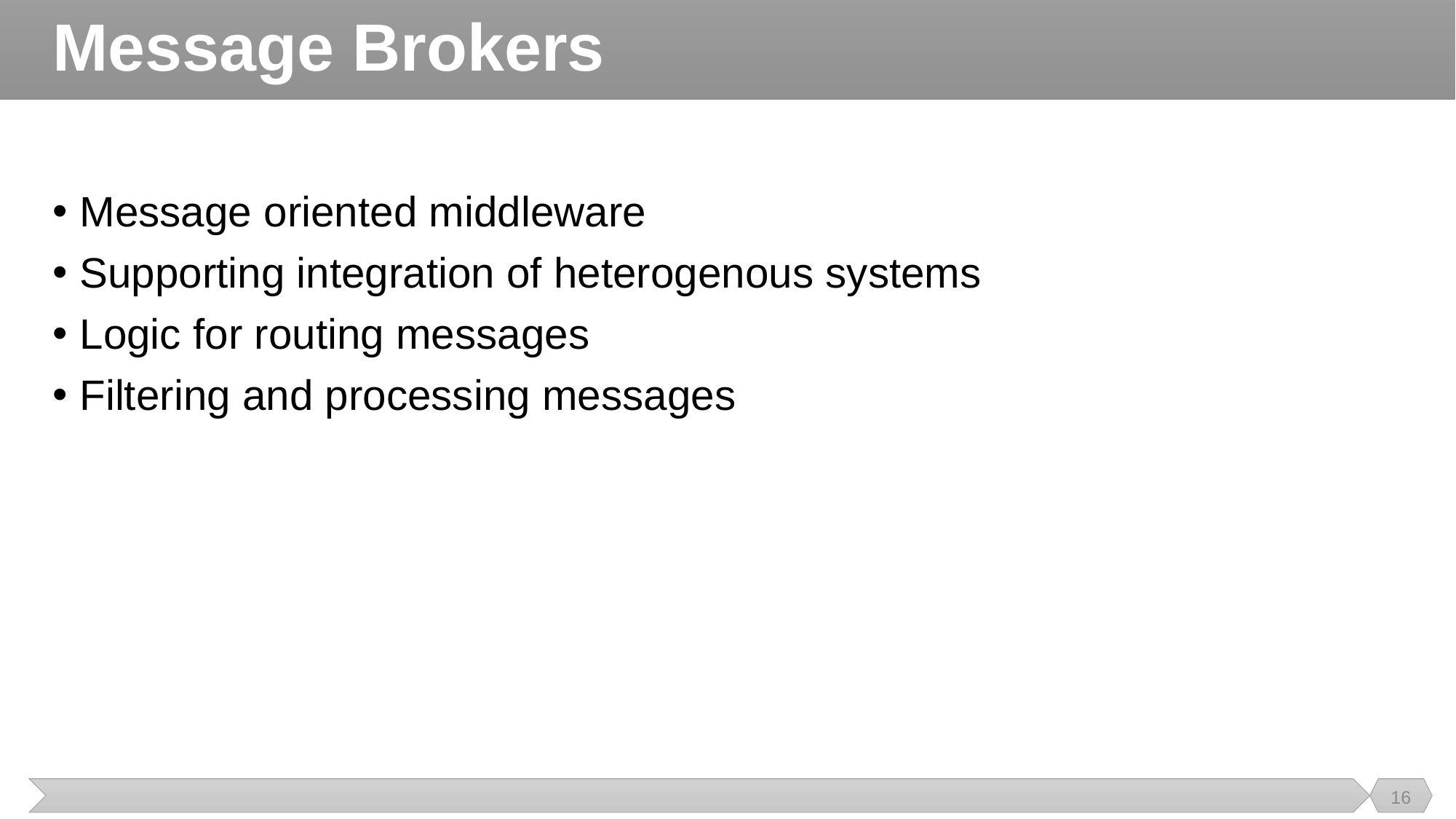

# Message Brokers

Message oriented middleware
Supporting integration of heterogenous systems
Logic for routing messages
Filtering and processing messages
16